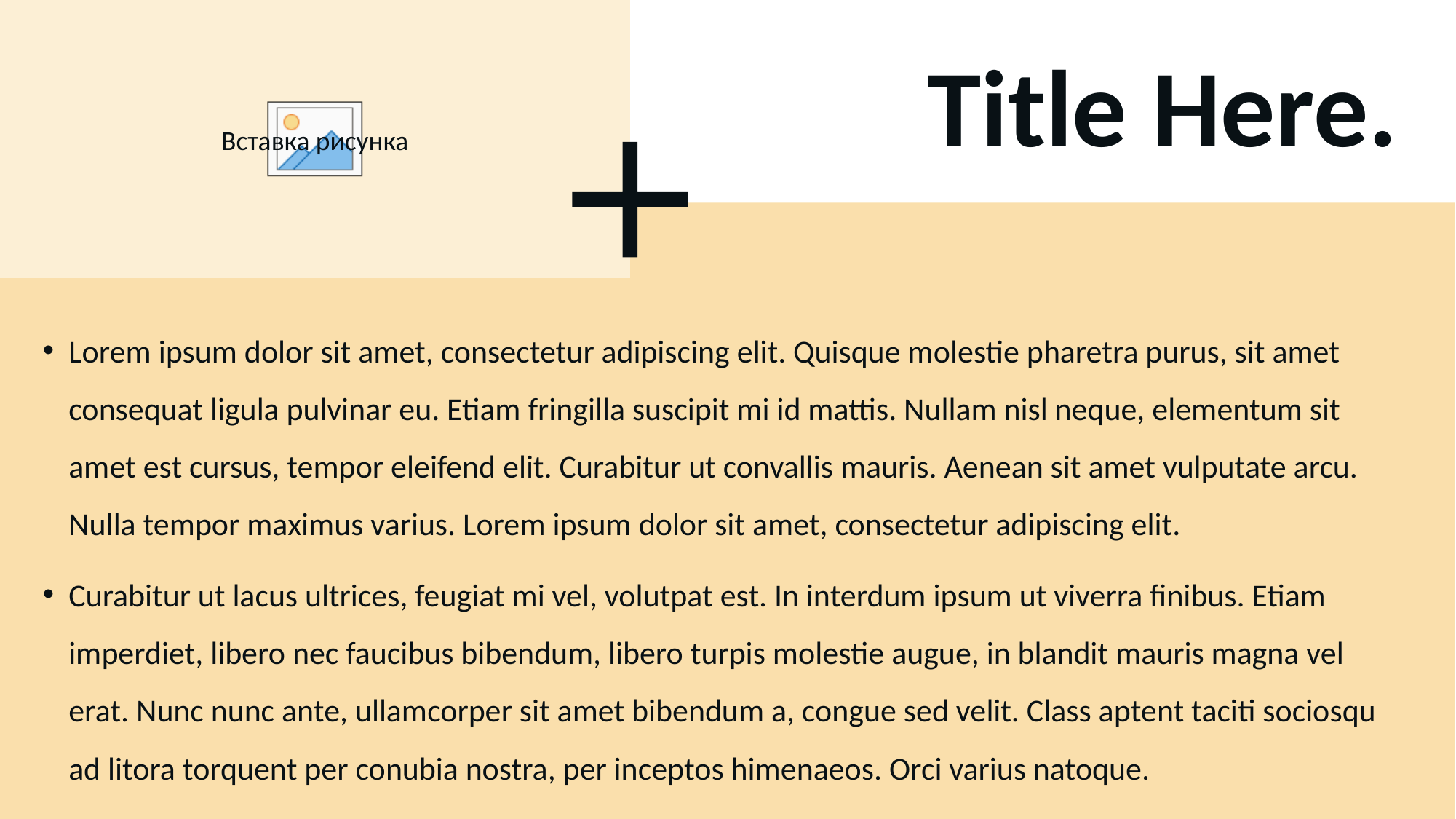

# Title Here.

Lorem ipsum dolor sit amet, consectetur adipiscing elit. Quisque molestie pharetra purus, sit amet consequat ligula pulvinar eu. Etiam fringilla suscipit mi id mattis. Nullam nisl neque, elementum sit amet est cursus, tempor eleifend elit. Curabitur ut convallis mauris. Aenean sit amet vulputate arcu. Nulla tempor maximus varius. Lorem ipsum dolor sit amet, consectetur adipiscing elit.
Curabitur ut lacus ultrices, feugiat mi vel, volutpat est. In interdum ipsum ut viverra finibus. Etiam imperdiet, libero nec faucibus bibendum, libero turpis molestie augue, in blandit mauris magna vel erat. Nunc nunc ante, ullamcorper sit amet bibendum a, congue sed velit. Class aptent taciti sociosqu ad litora torquent per conubia nostra, per inceptos himenaeos. Orci varius natoque.